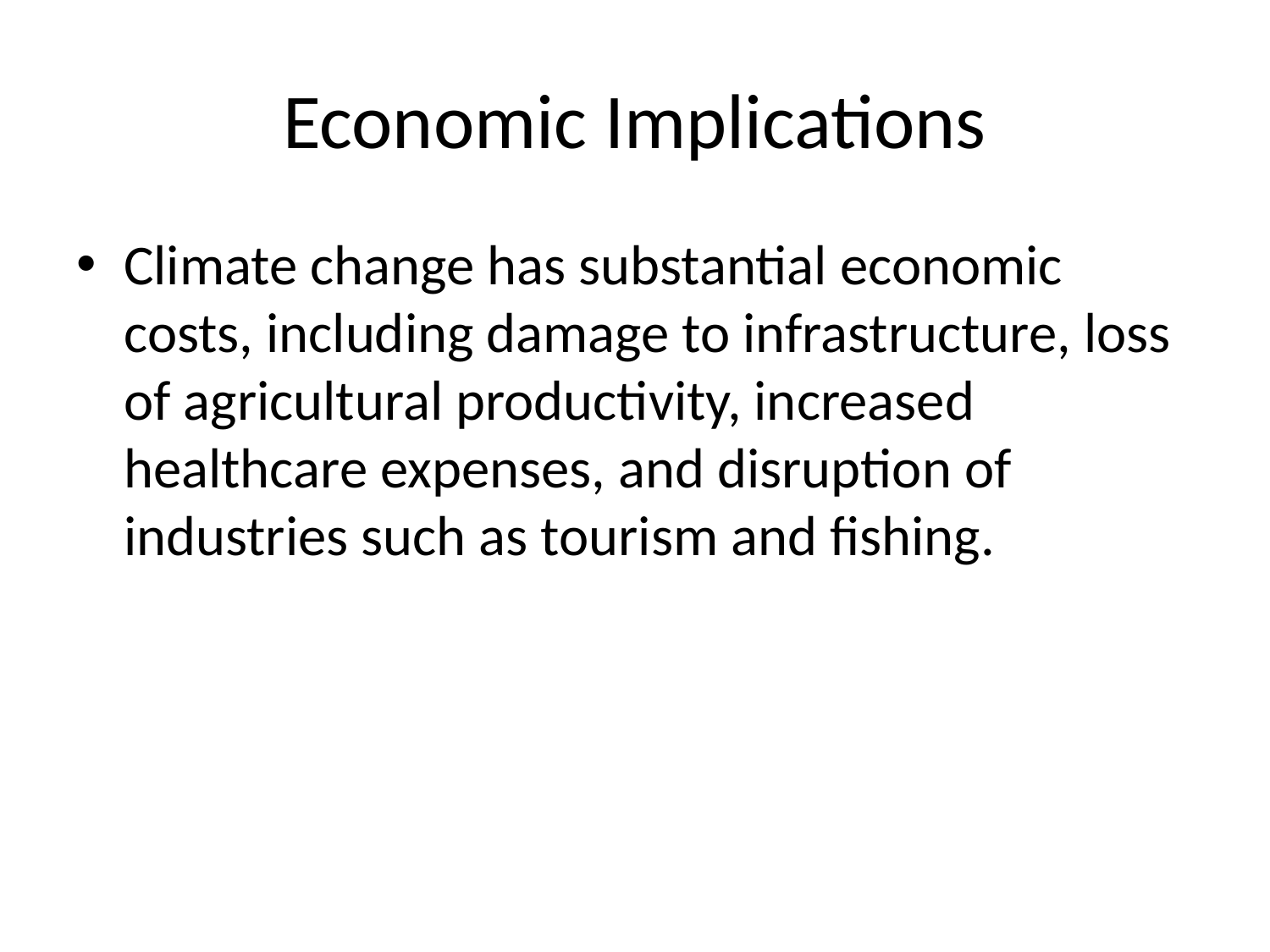

# Economic Implications
Climate change has substantial economic costs, including damage to infrastructure, loss of agricultural productivity, increased healthcare expenses, and disruption of industries such as tourism and fishing.